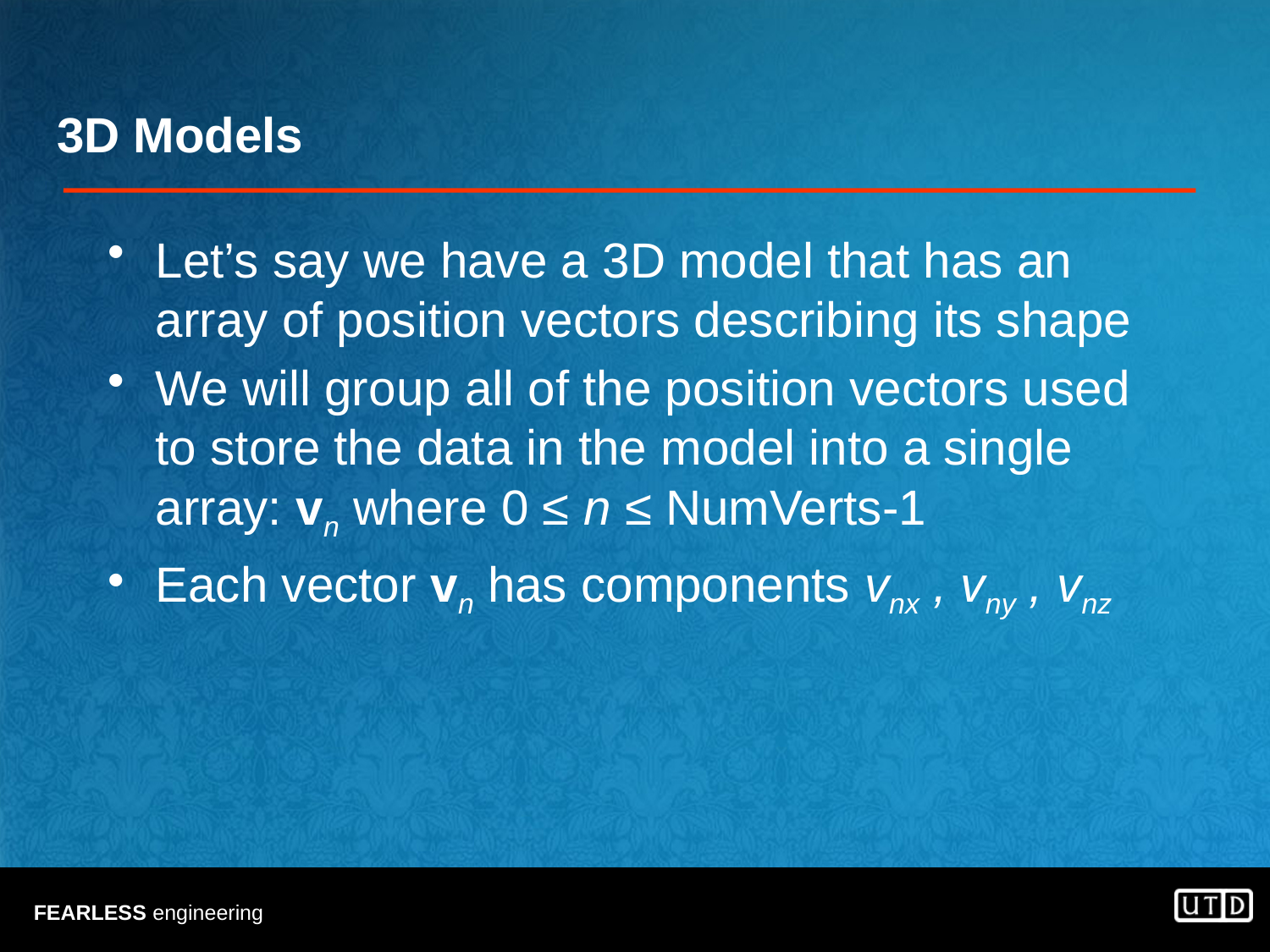

# 3D Models

Let’s say we have a 3D model that has an array of position vectors describing its shape
We will group all of the position vectors used to store the data in the model into a single array: vn where 0 ≤ n ≤ NumVerts-1
Each vector vn has components vnx , vny , vnz